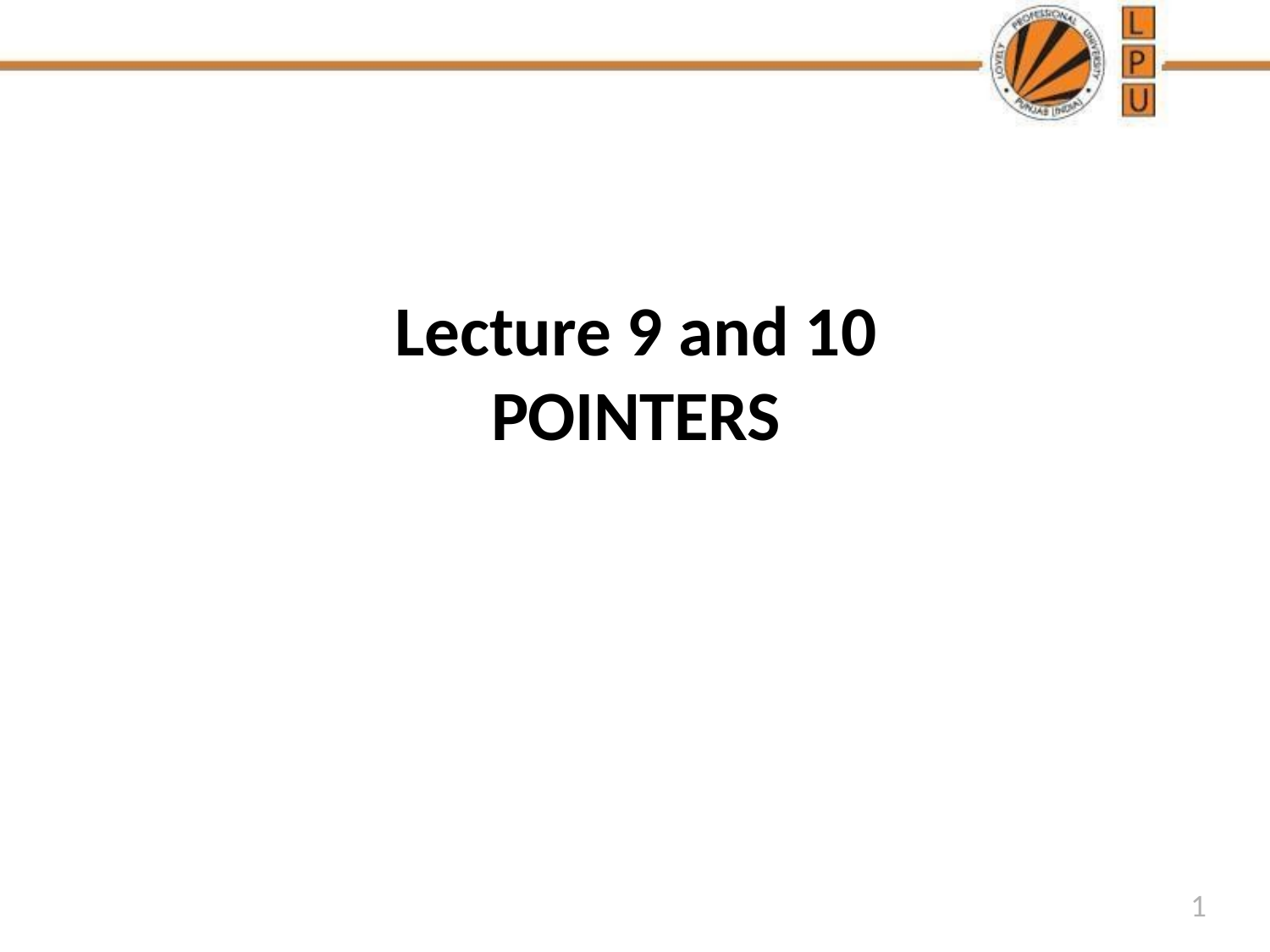

# Lecture 9 and 10 POINTERS
1